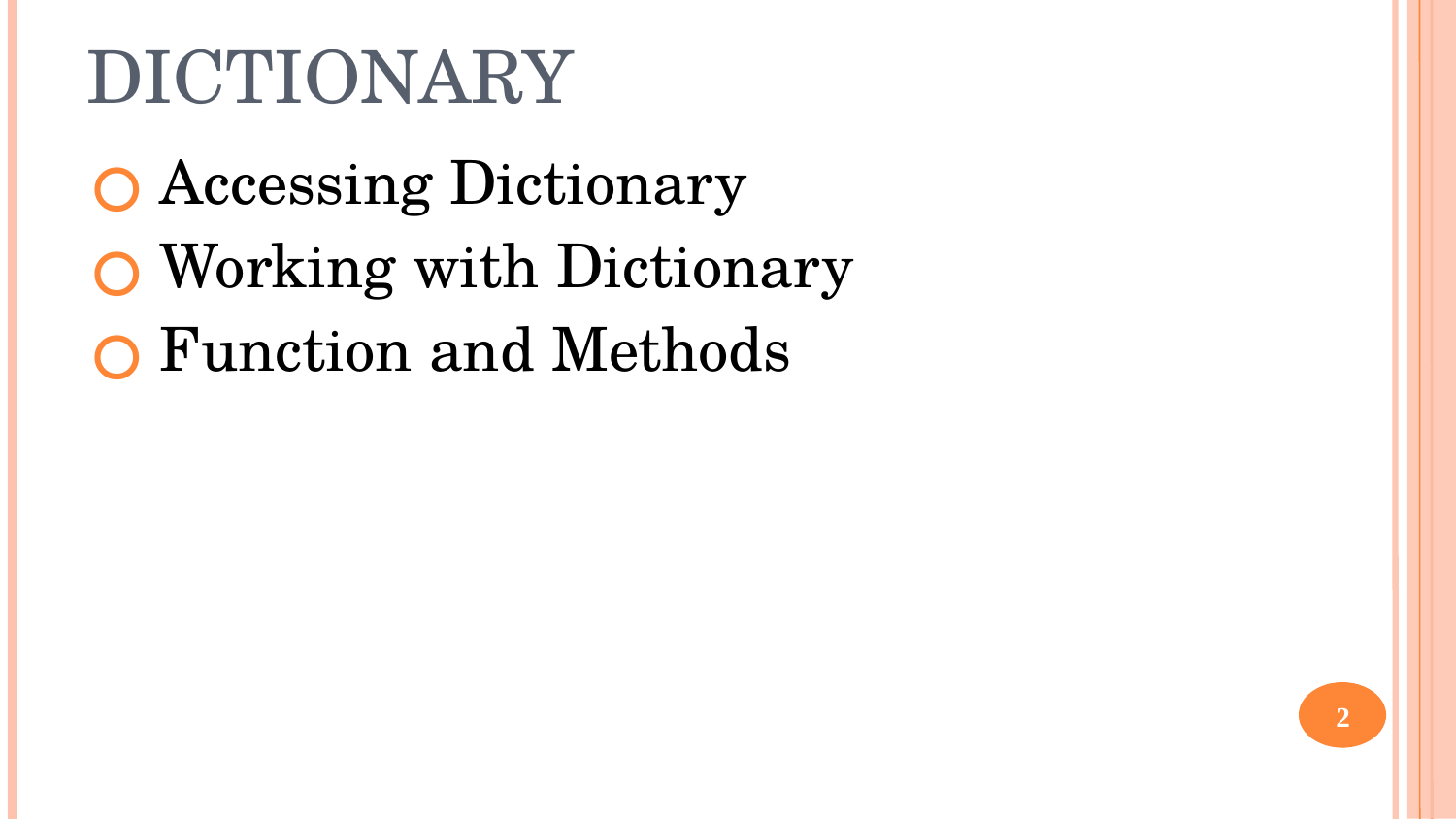

DICTIONARY
Accessing Dictionary
Working with Dictionary
Function and Methods
2